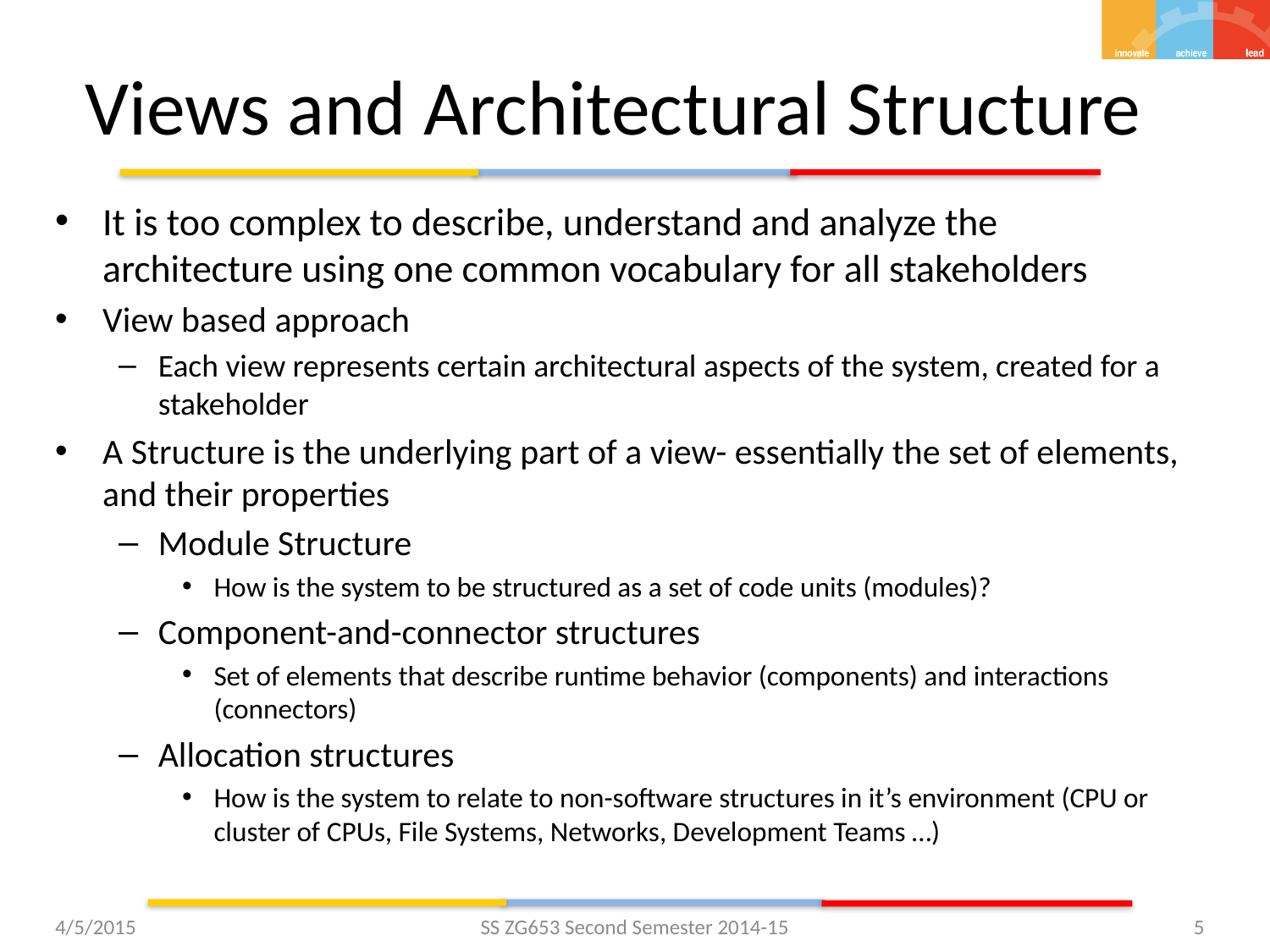

# Views and Architectural Structure
It is too complex to describe, understand and analyze the architecture using one common vocabulary for all stakeholders
View based approach
Each view represents certain architectural aspects of the system, created for a stakeholder
A Structure is the underlying part of a view- essentially the set of elements, and their properties
Module Structure
How is the system to be structured as a set of code units (modules)?
Component-and-connector structures
Set of elements that describe runtime behavior (components) and interactions (connectors)
Allocation structures
How is the system to relate to non-software structures in it’s environment (CPU or cluster of CPUs, File Systems, Networks, Development Teams …)

4/5/2015
SS ZG653 Second Semester 2014-15
5